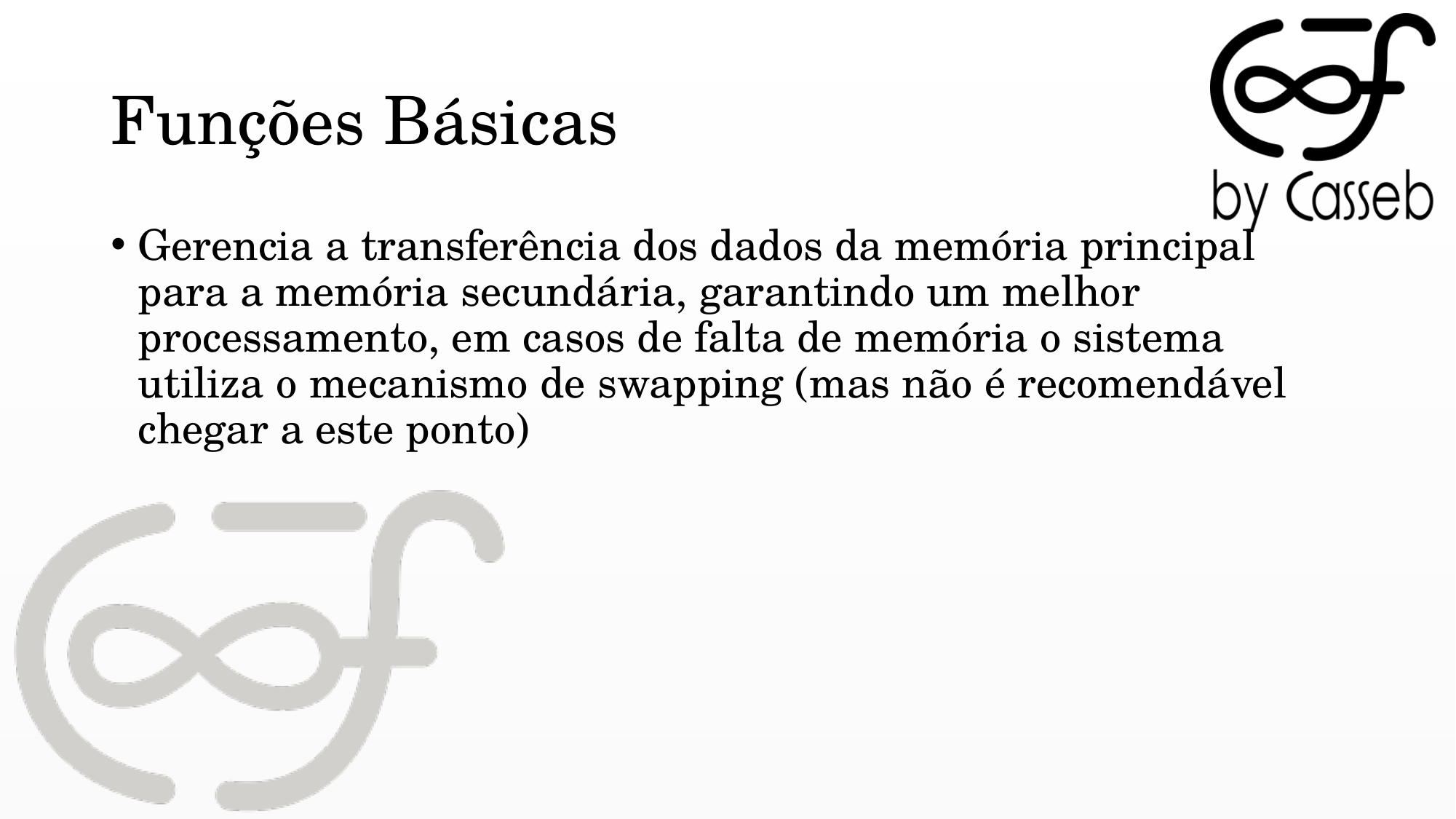

# Funções Básicas
Gerencia a transferência dos dados da memória principal para a memória secundária, garantindo um melhor processamento, em casos de falta de memória o sistema utiliza o mecanismo de swapping (mas não é recomendável chegar a este ponto)